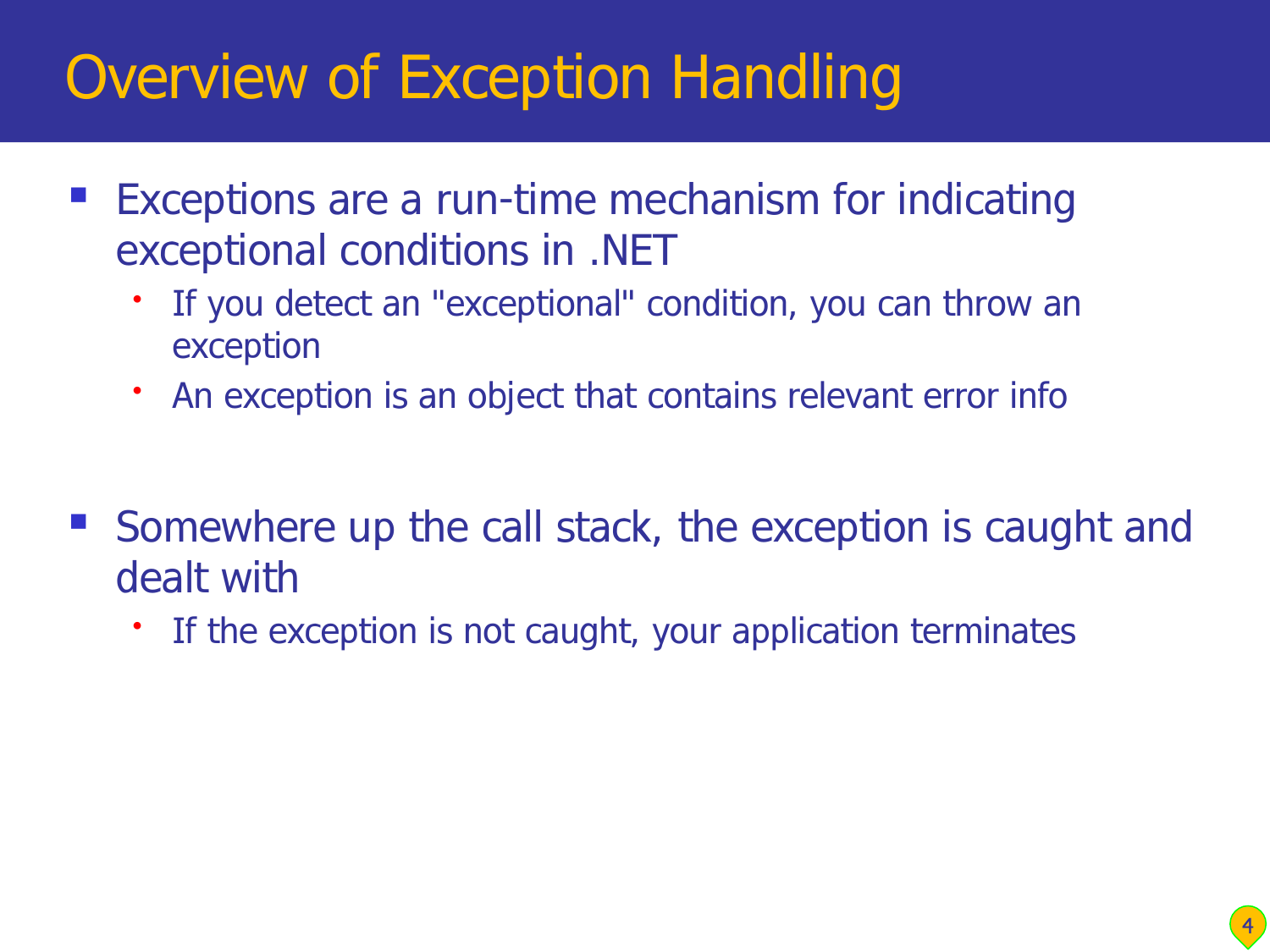

# Overview of Exception Handling
Exceptions are a run-time mechanism for indicating exceptional conditions in .NET
If you detect an "exceptional" condition, you can throw an exception
An exception is an object that contains relevant error info

Somewhere up the call stack, the exception is caught and dealt with
If the exception is not caught, your application terminates

4